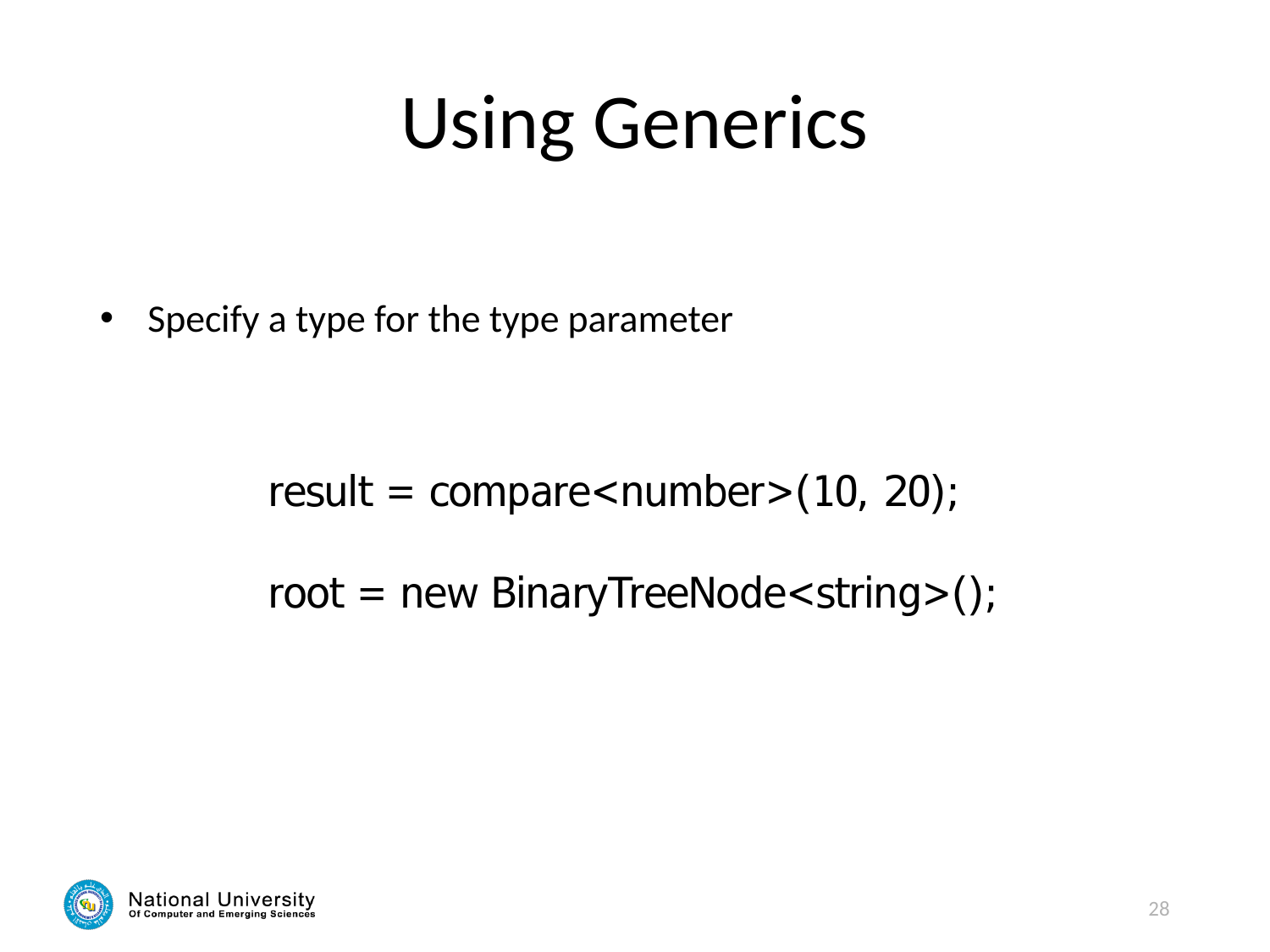

# Using Generics
Specify a type for the type parameter
result = compare<number>(10, 20);

root = new BinaryTreeNode<string>();
28